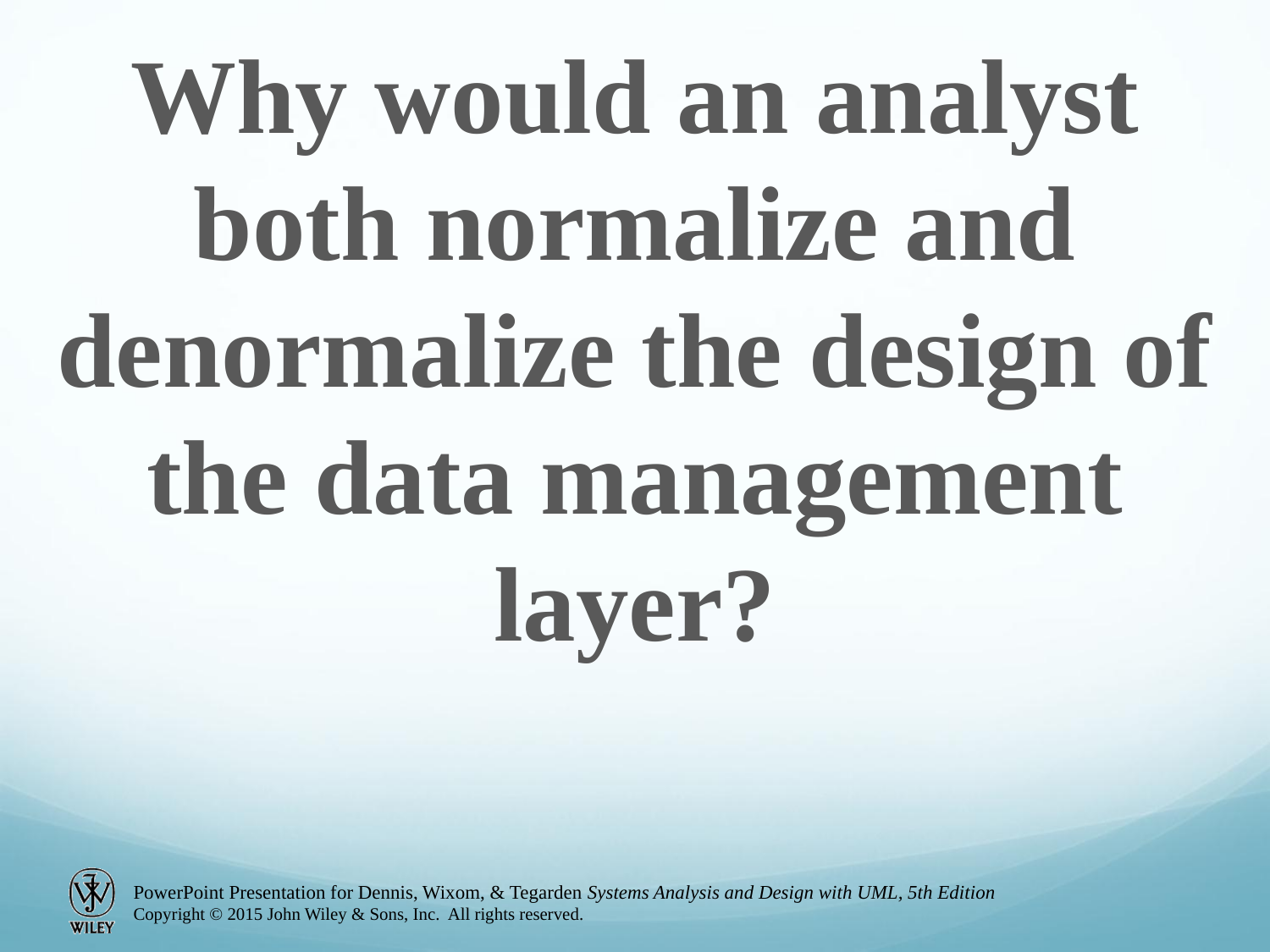

Why would an analyst both normalize and denormalize the design of the data management layer?